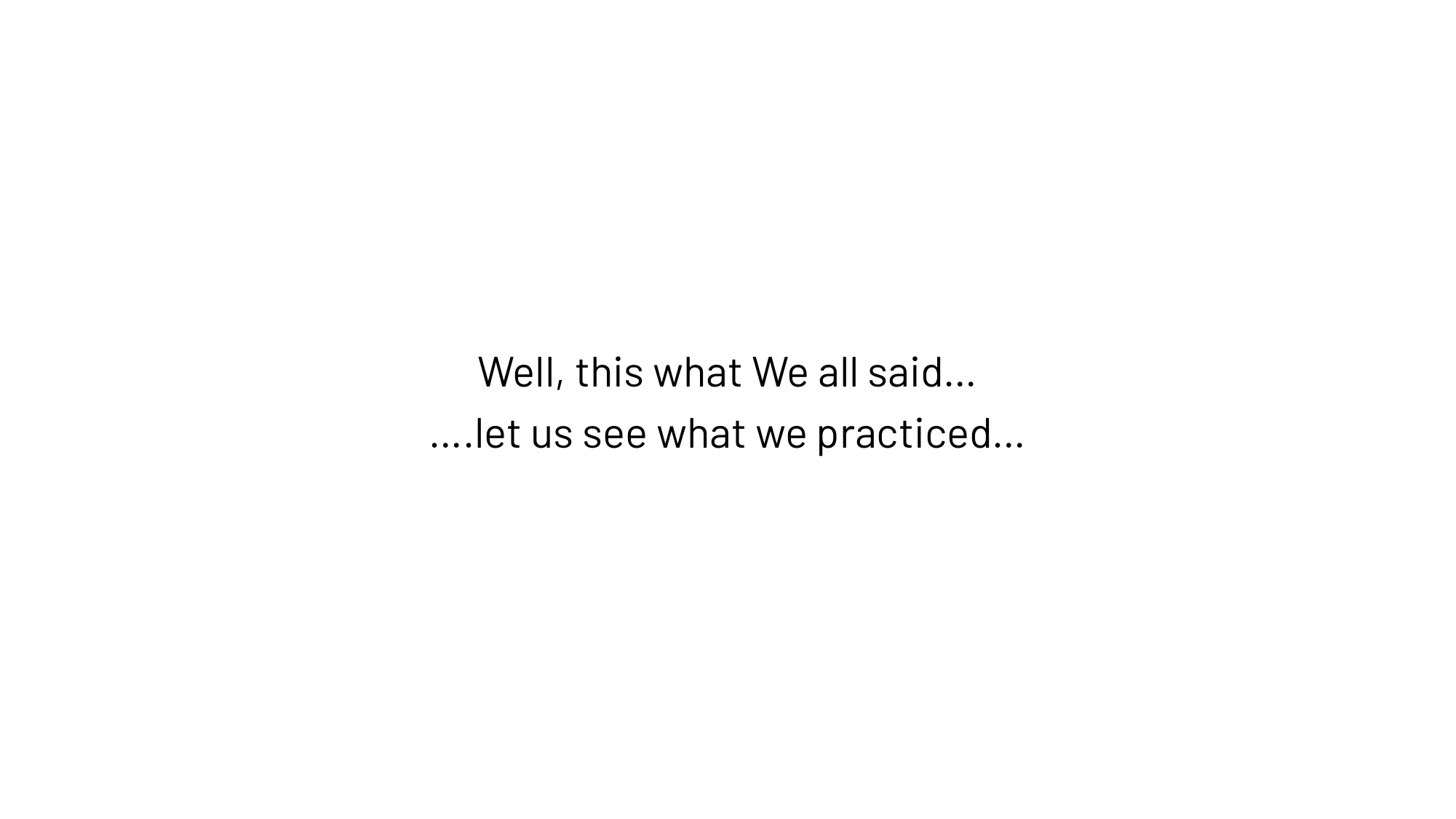

Well, this what We all said…
….let us see what we practiced…